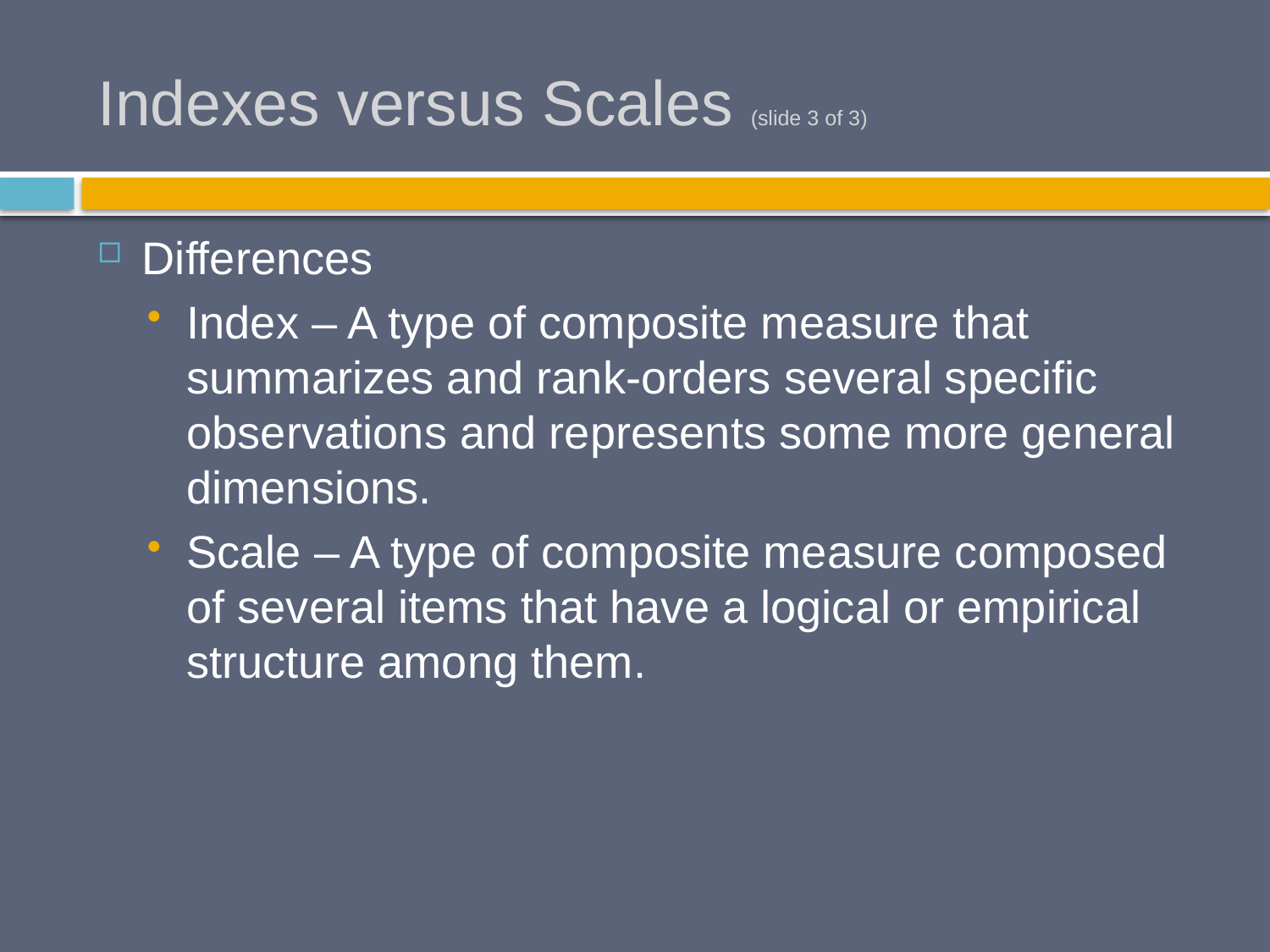

# Indexes versus Scales (slide 3 of 3)
Differences
Index – A type of composite measure that summarizes and rank-orders several specific observations and represents some more general dimensions.
Scale – A type of composite measure composed of several items that have a logical or empirical structure among them.